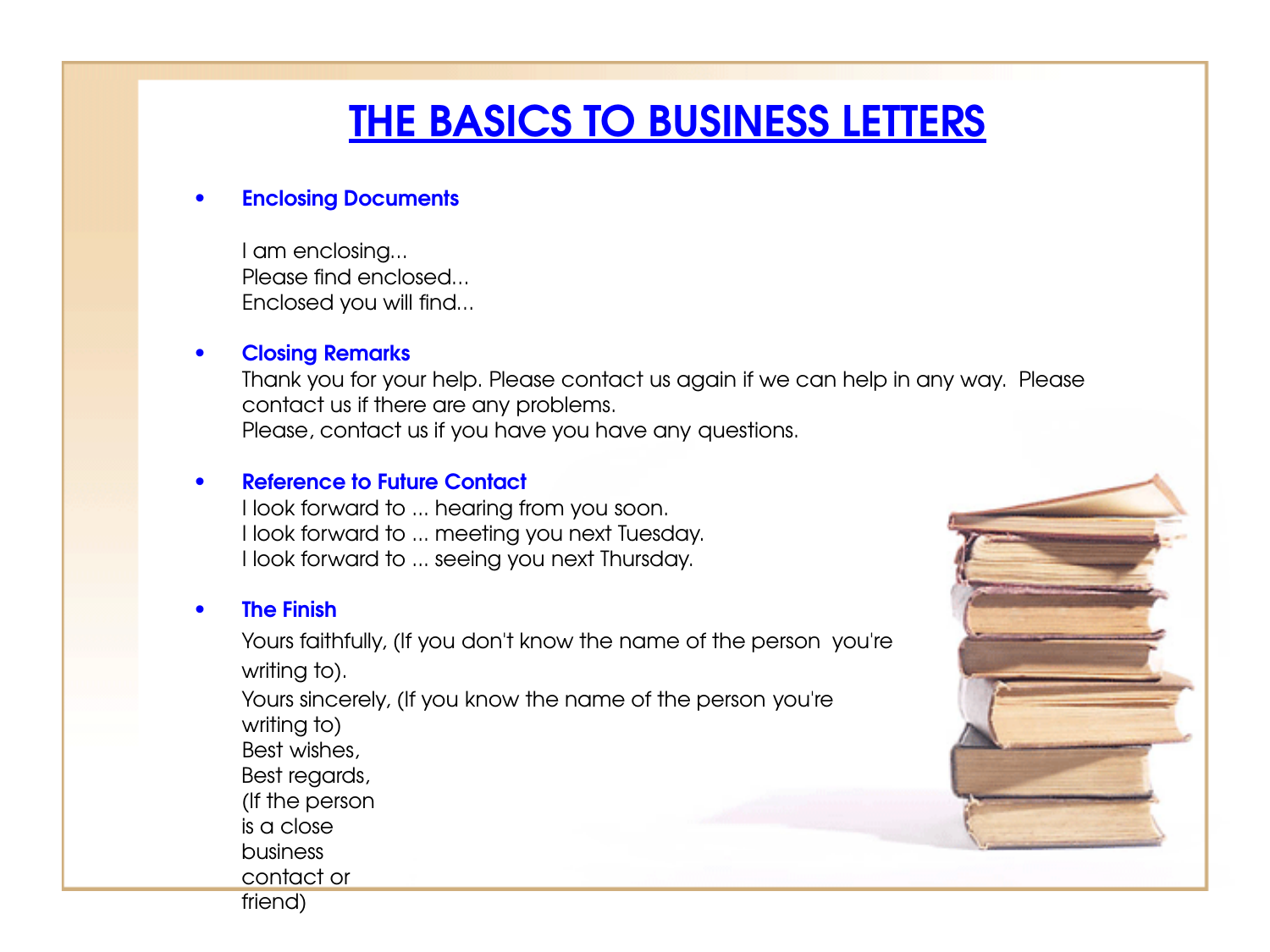

# THE BASICS TO BUSINESS LETTERS

Enclosing Documents

I am enclosing…
Please find enclosed…  Enclosed you will find…

Closing Remarks
Thank you for your help. Please contact us again if we can help in any way.  Please contact us if there are any problems.
Please, contact us if you have you have any questions.

Reference to Future Contact
I look forward to ... hearing from you soon.
I look forward to ... meeting you next Tuesday.
I look forward to ... seeing you next Thursday.

The Finish
Yours faithfully, (If you don't know the name of the person  you're writing to).
Yours sincerely, (If you know the name of the person you're
writing to)  Best wishes,
Best regards, (If the person is a close business contact or friend)